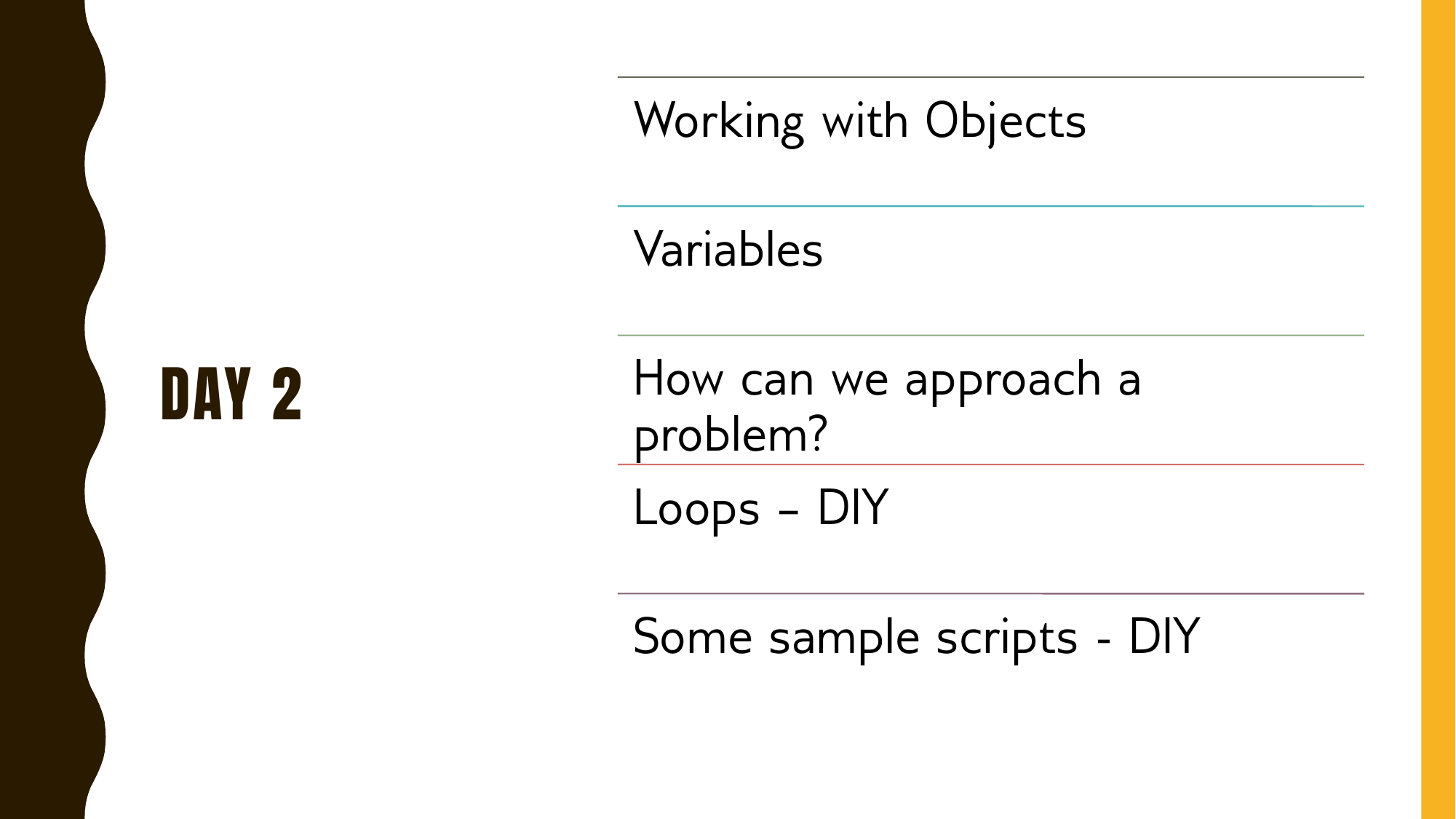

# Day 2
Working with Objects
Variables
How can we approach a problem?
Loops – DIY
Some sample scripts - DIY